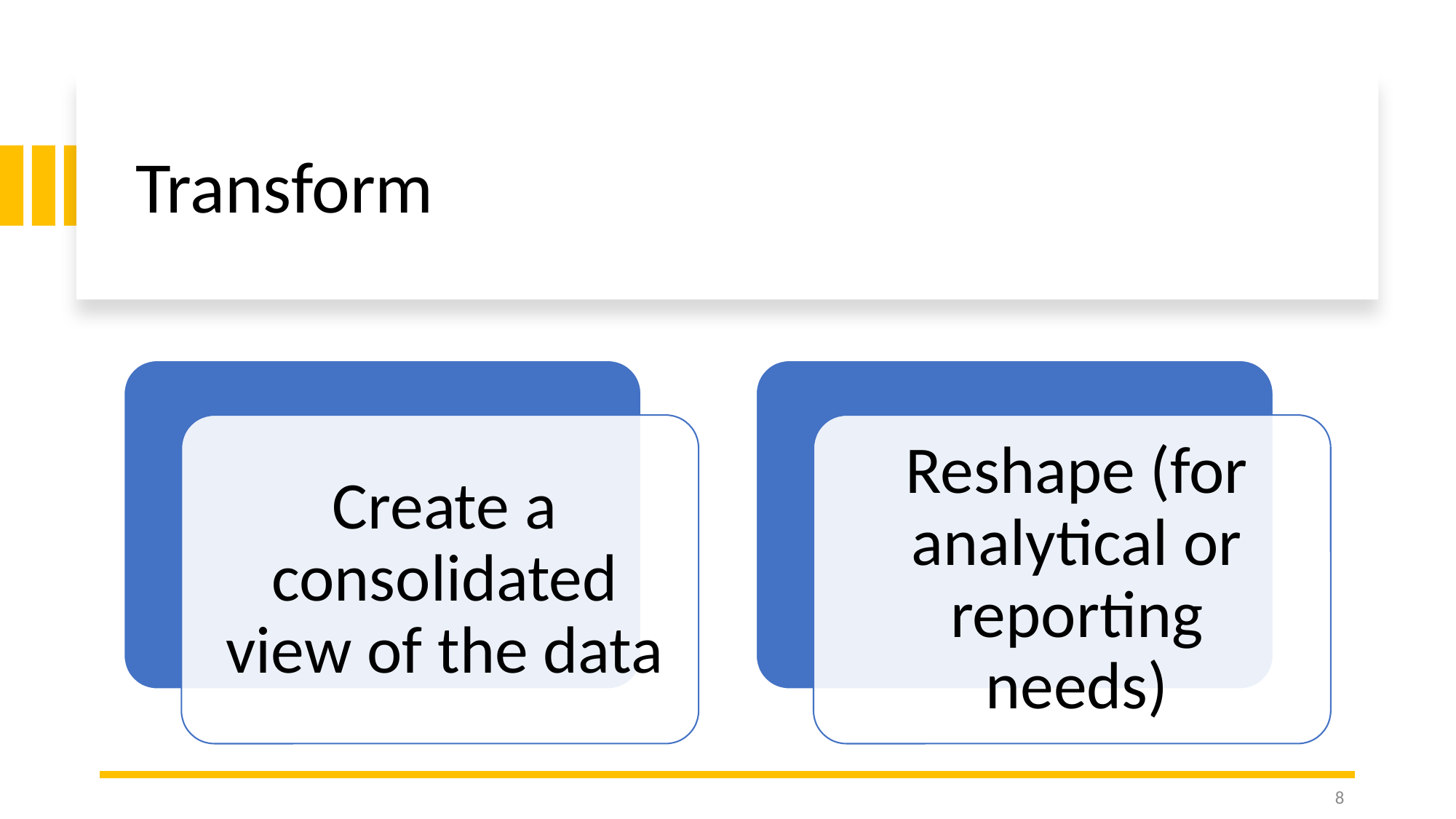

# Transform

Create a consolidated view of the data
Reshape (for analytical or reporting needs)
8